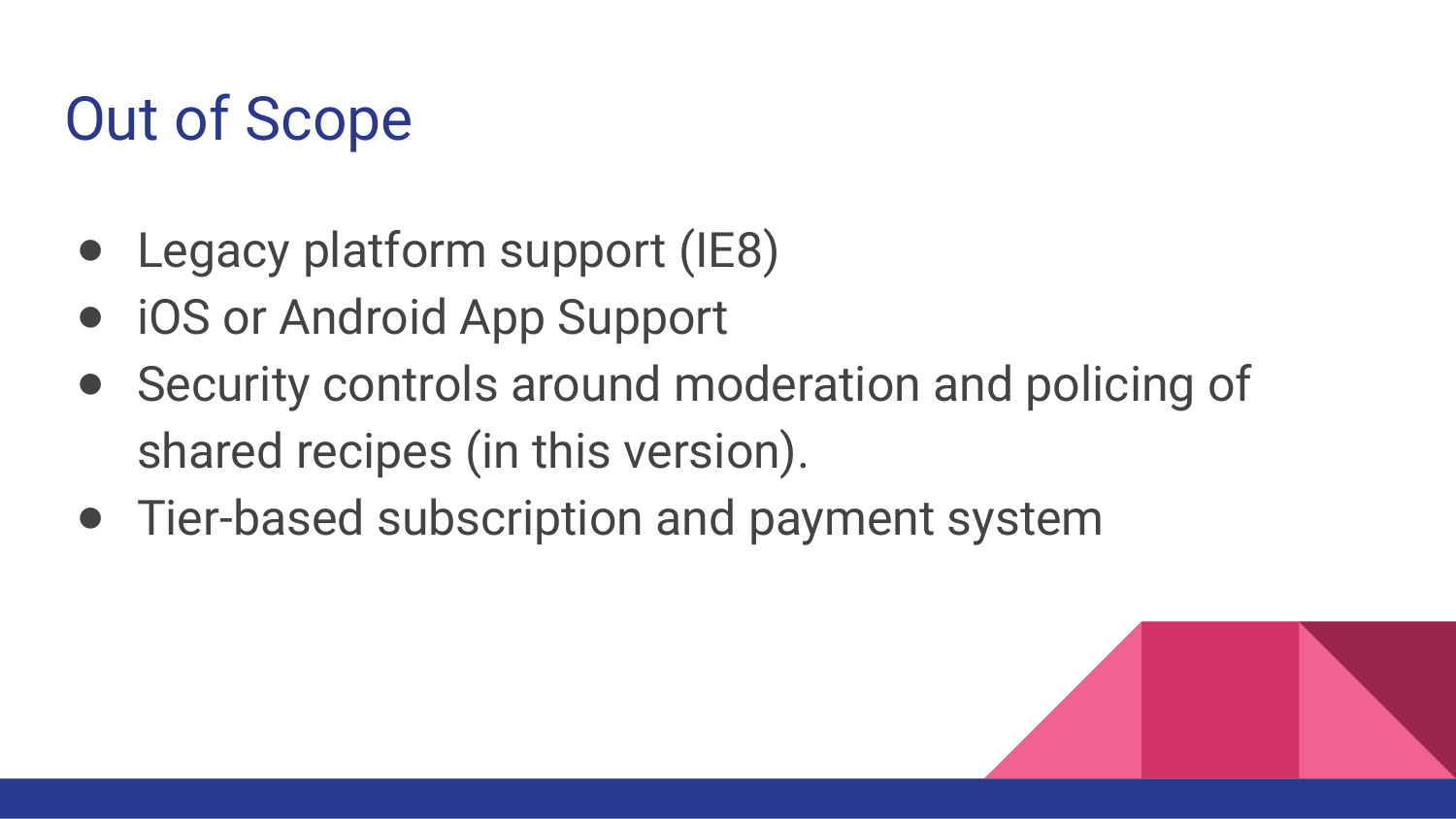

# Out of Scope
Legacy platform support (IE8)
iOS or Android App Support
Security controls around moderation and policing of shared recipes (in this version).
Tier-based subscription and payment system